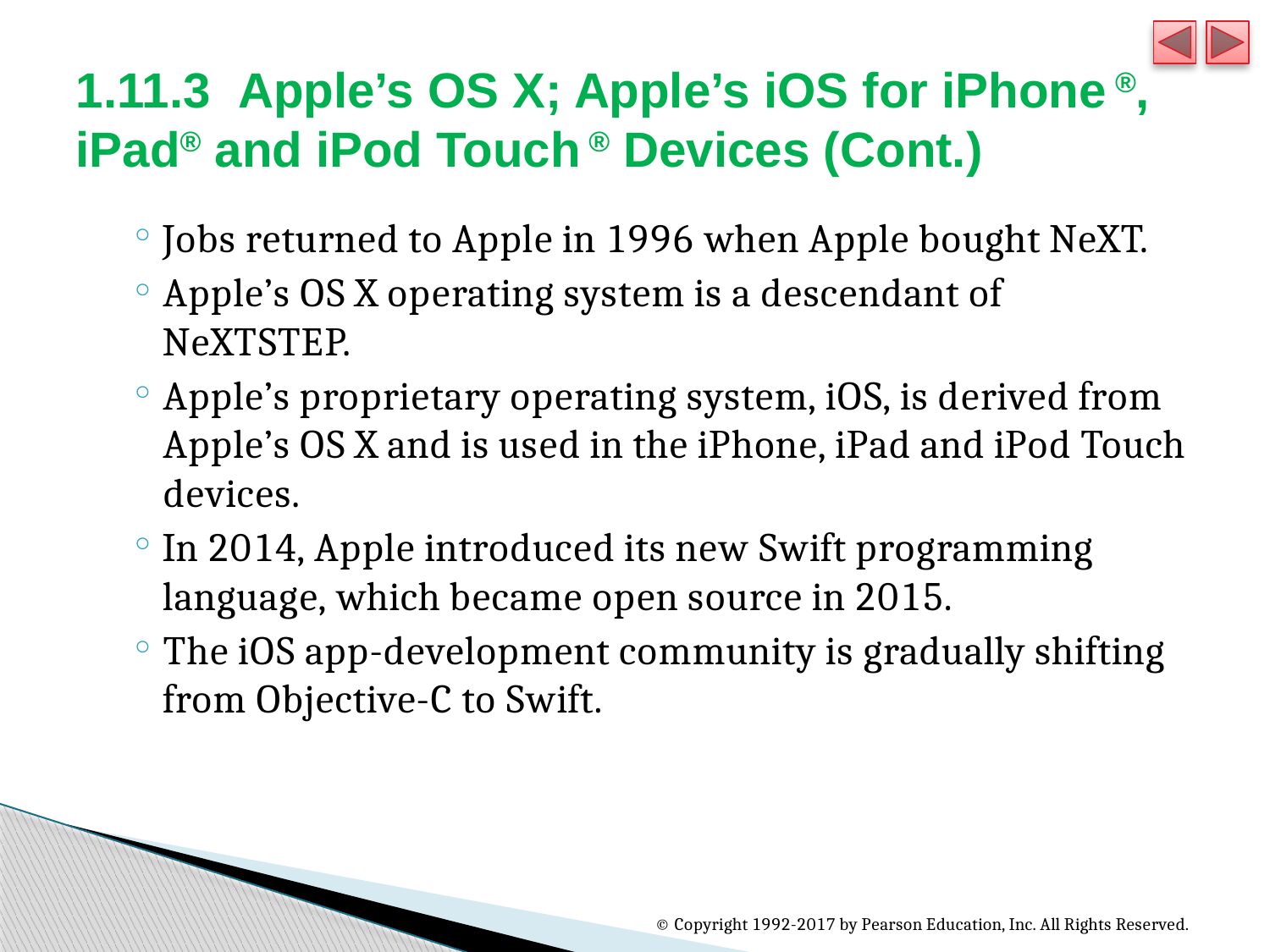

# 1.11.3  Apple’s OS X; Apple’s iOS for iPhone ®, iPad® and iPod Touch ® Devices (Cont.)
Jobs returned to Apple in 1996 when Apple bought NeXT.
Apple’s OS X operating system is a descendant of NeXTSTEP.
Apple’s proprietary operating system, iOS, is derived from Apple’s OS X and is used in the iPhone, iPad and iPod Touch devices.
In 2014, Apple introduced its new Swift programming language, which became open source in 2015.
The iOS app-development community is gradually shifting from Objective-C to Swift.
© Copyright 1992-2017 by Pearson Education, Inc. All Rights Reserved.